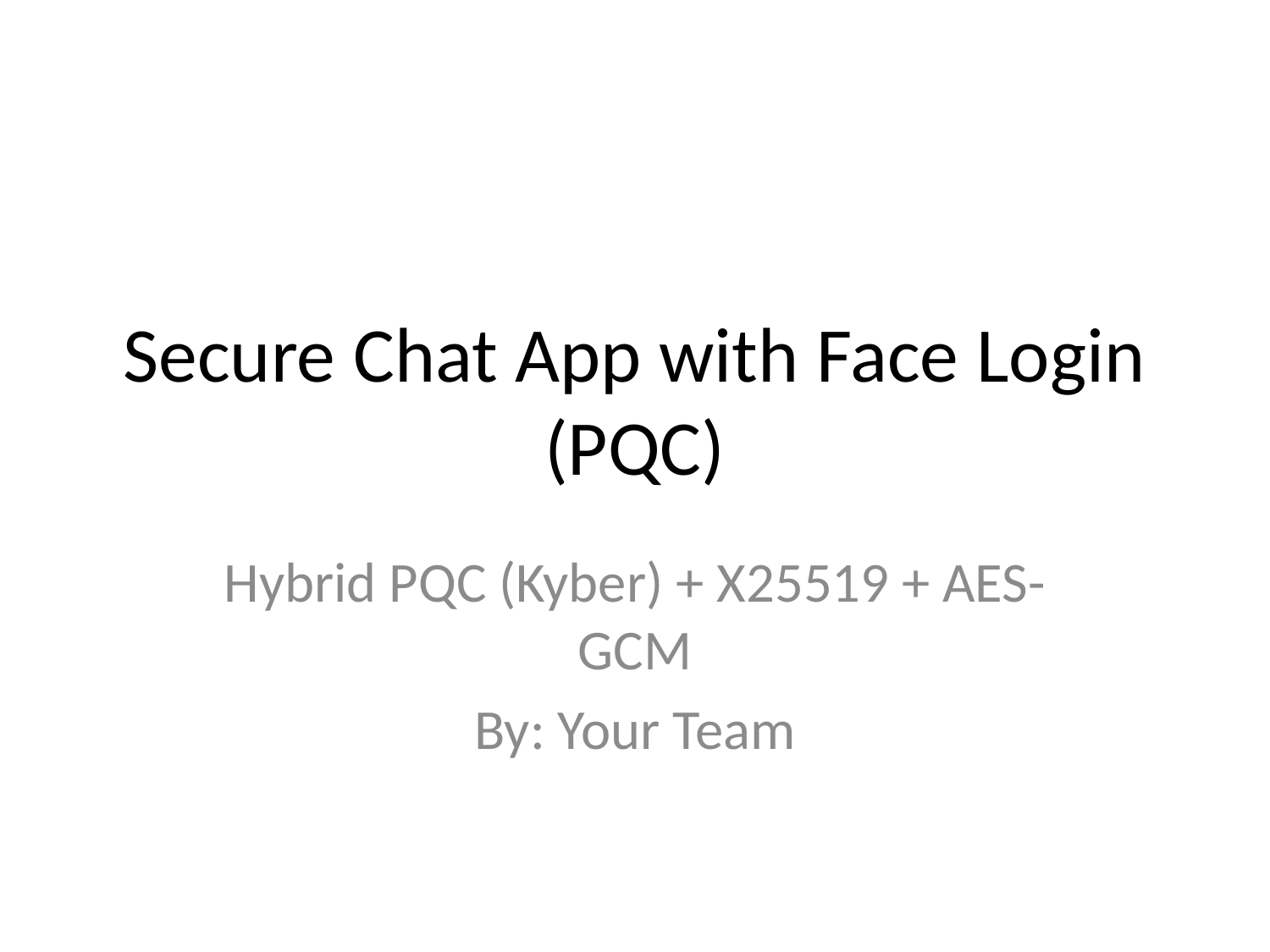

# Secure Chat App with Face Login (PQC)
Hybrid PQC (Kyber) + X25519 + AES-GCM
By: Your Team